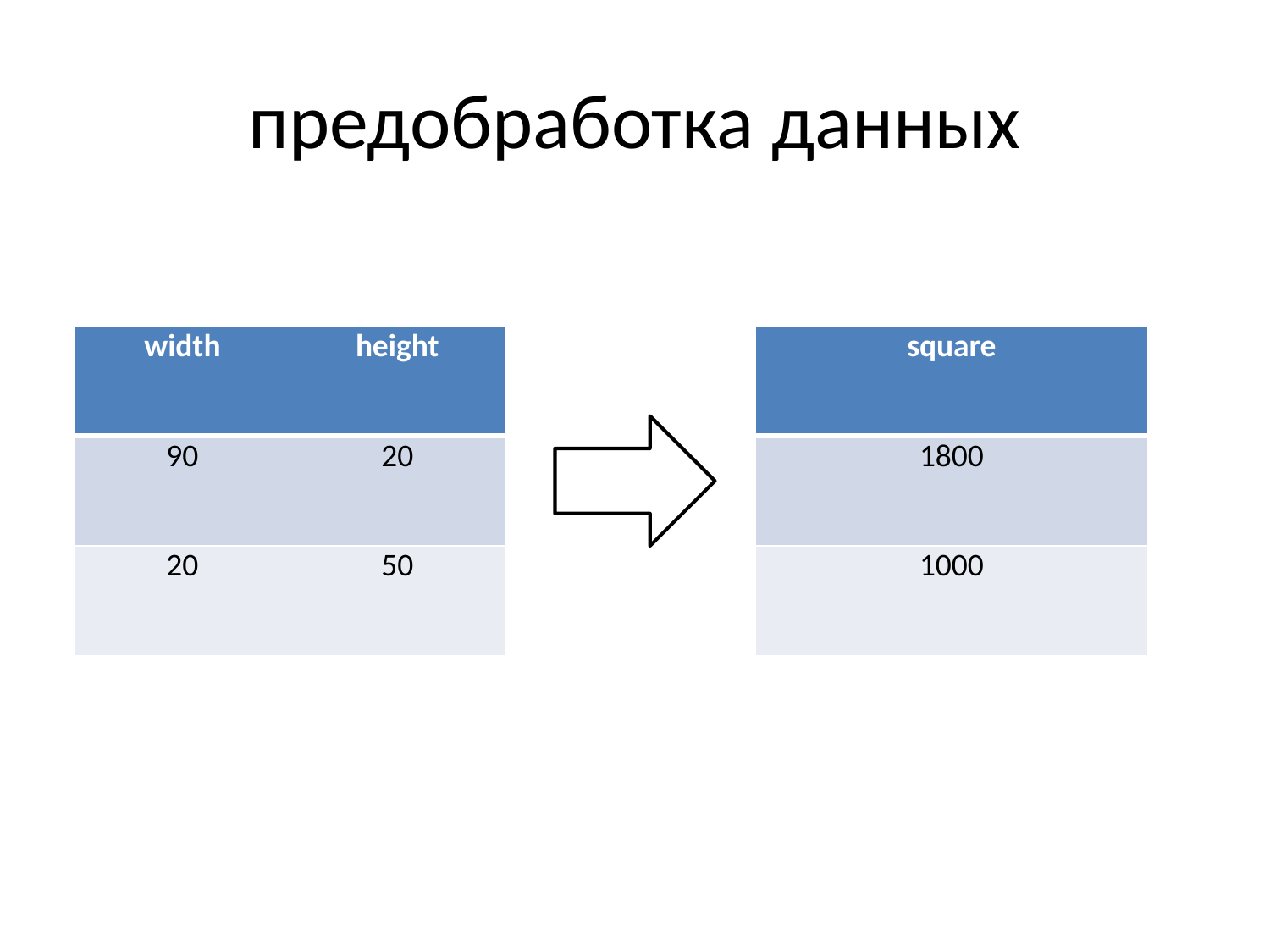

# предобработка данных
| width | height |
| --- | --- |
| 90 | 20 |
| 20 | 50 |
| square |
| --- |
| 1800 |
| 1000 |